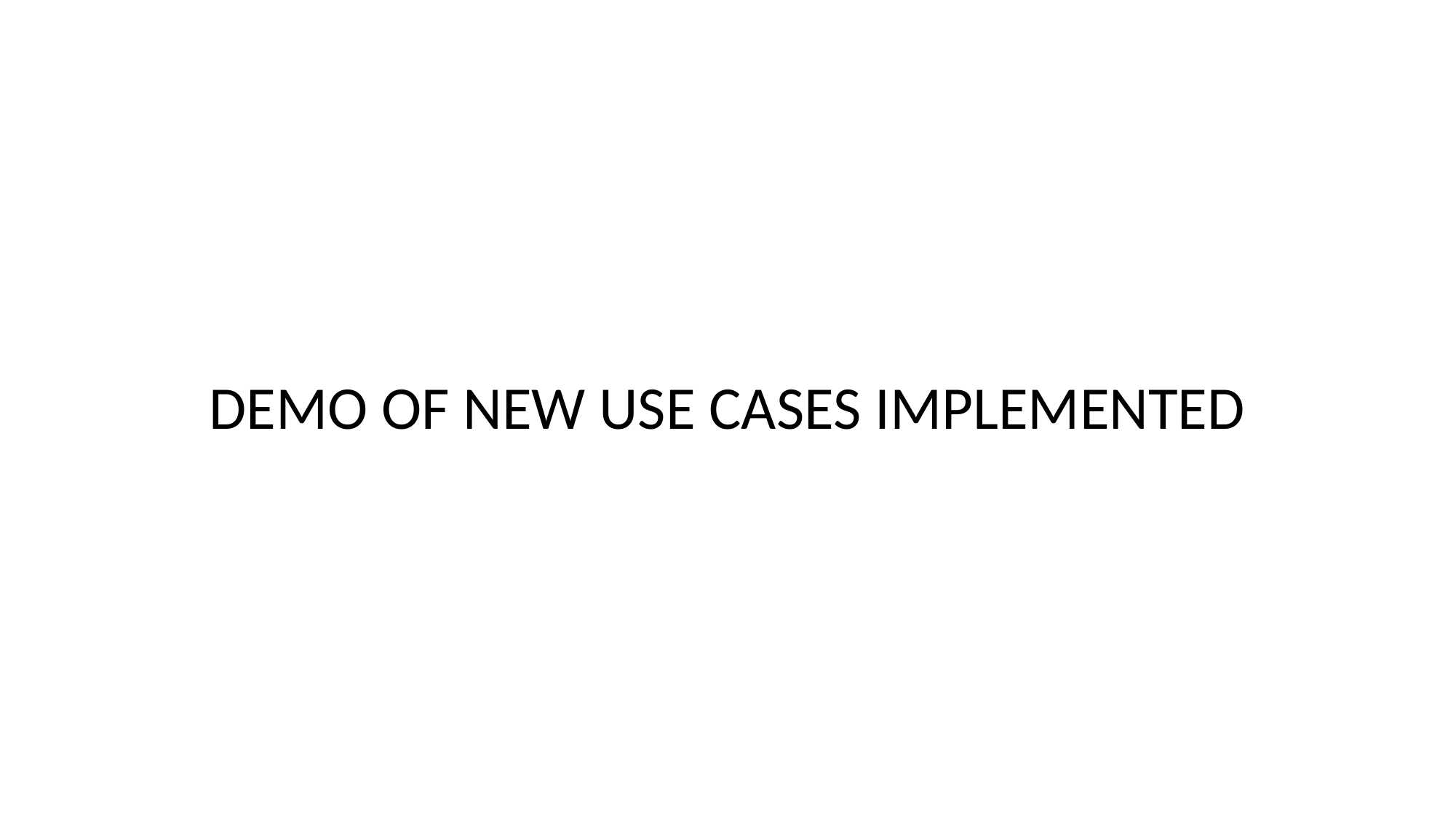

# DEMO OF NEW USE CASES IMPLEMENTED